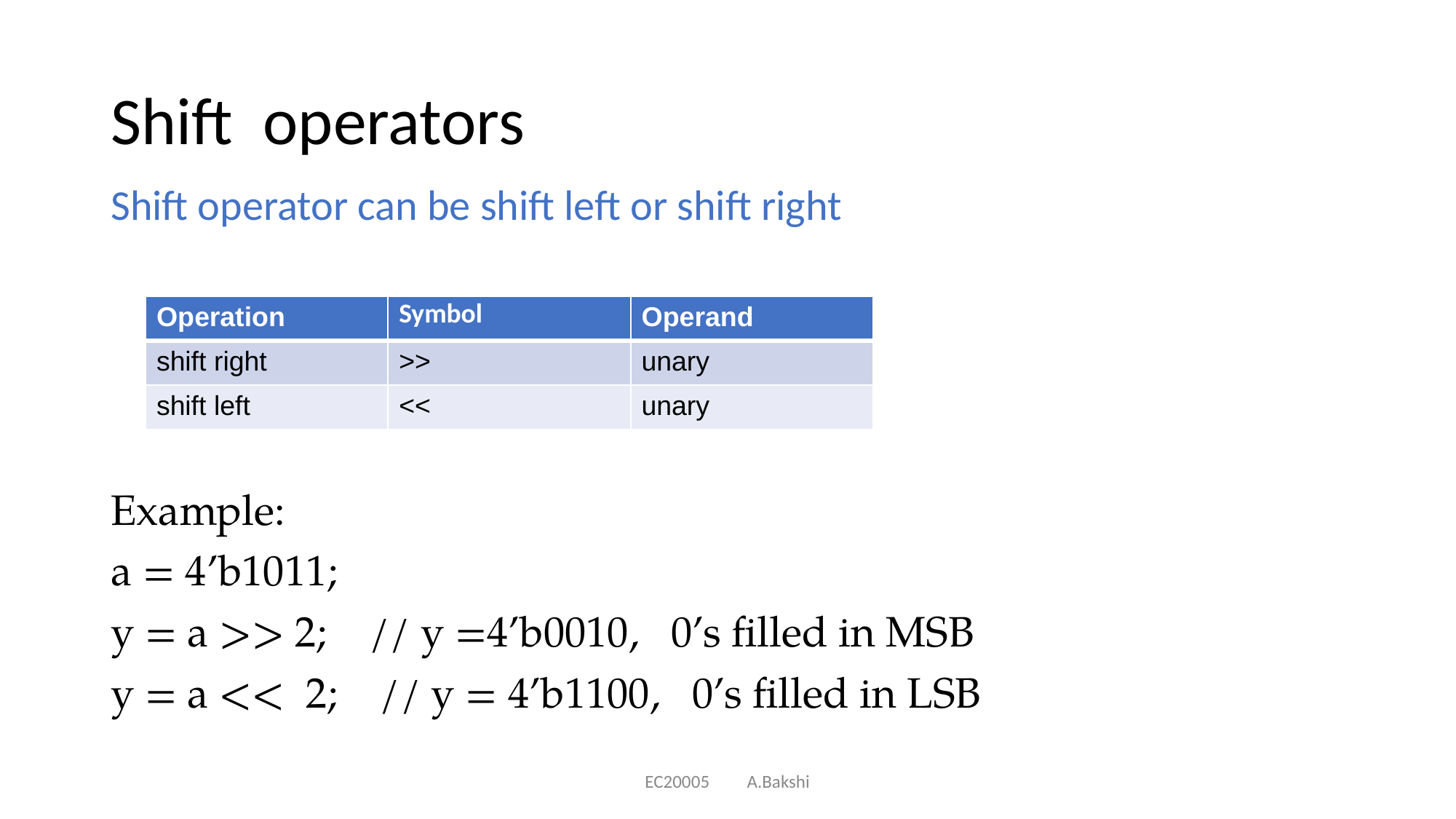

# Shift  operators
Shift operator can be shift left or shift right

Example:
a = 4’b1011;
y = a >> 2;    // y =4’b0010,   0’s filled in MSB
y = a <<  2;    // y = 4’b1100,   0’s filled in LSB
| Operation | Symbol | Operand |
| --- | --- | --- |
| shift right | >> | unary |
| shift left | << | unary |
EC20005         A.Bakshi